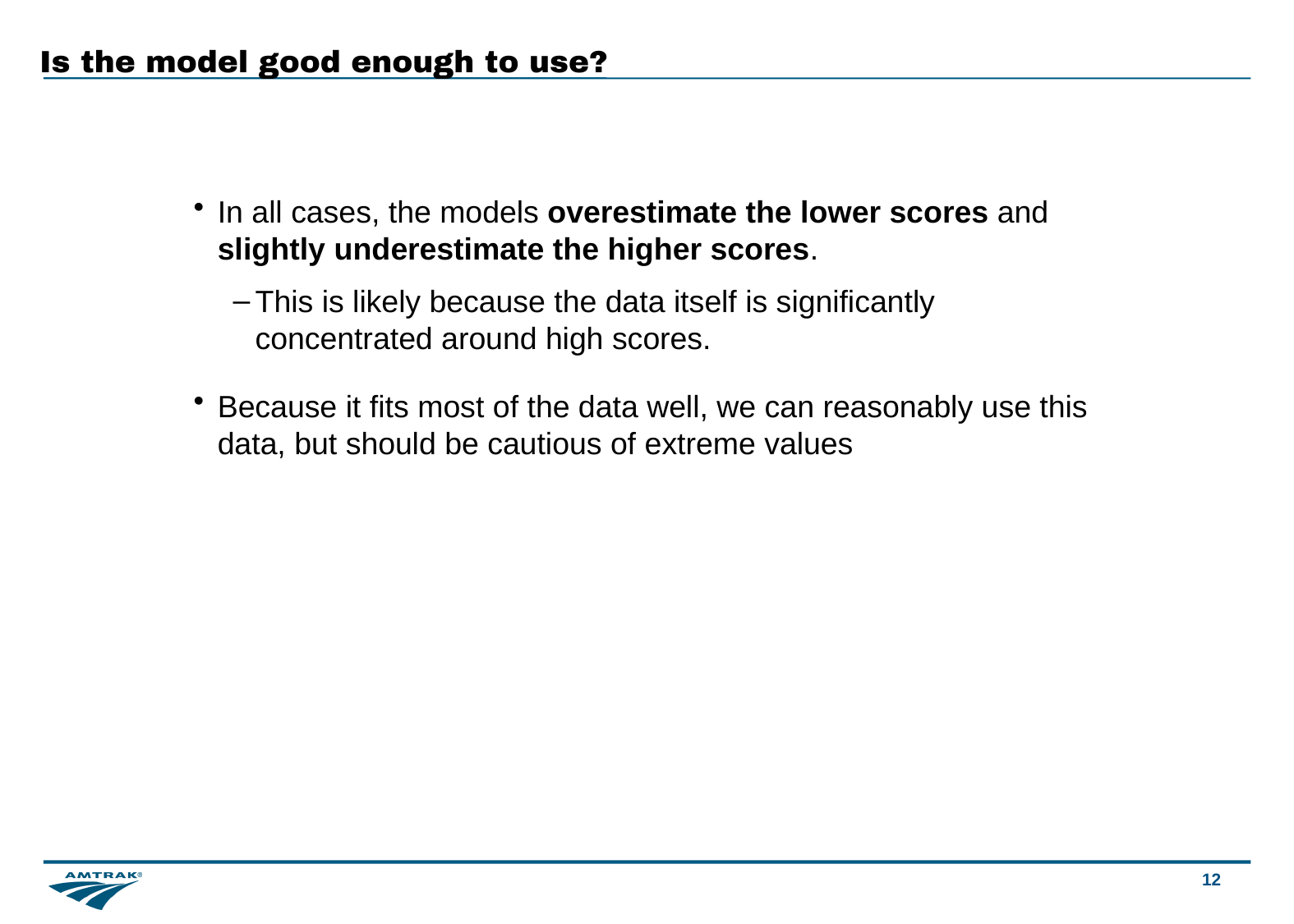

# Is the model good enough to use?
In all cases, the models overestimate the lower scores and slightly underestimate the higher scores.
This is likely because the data itself is significantly concentrated around high scores.
Because it fits most of the data well, we can reasonably use this data, but should be cautious of extreme values